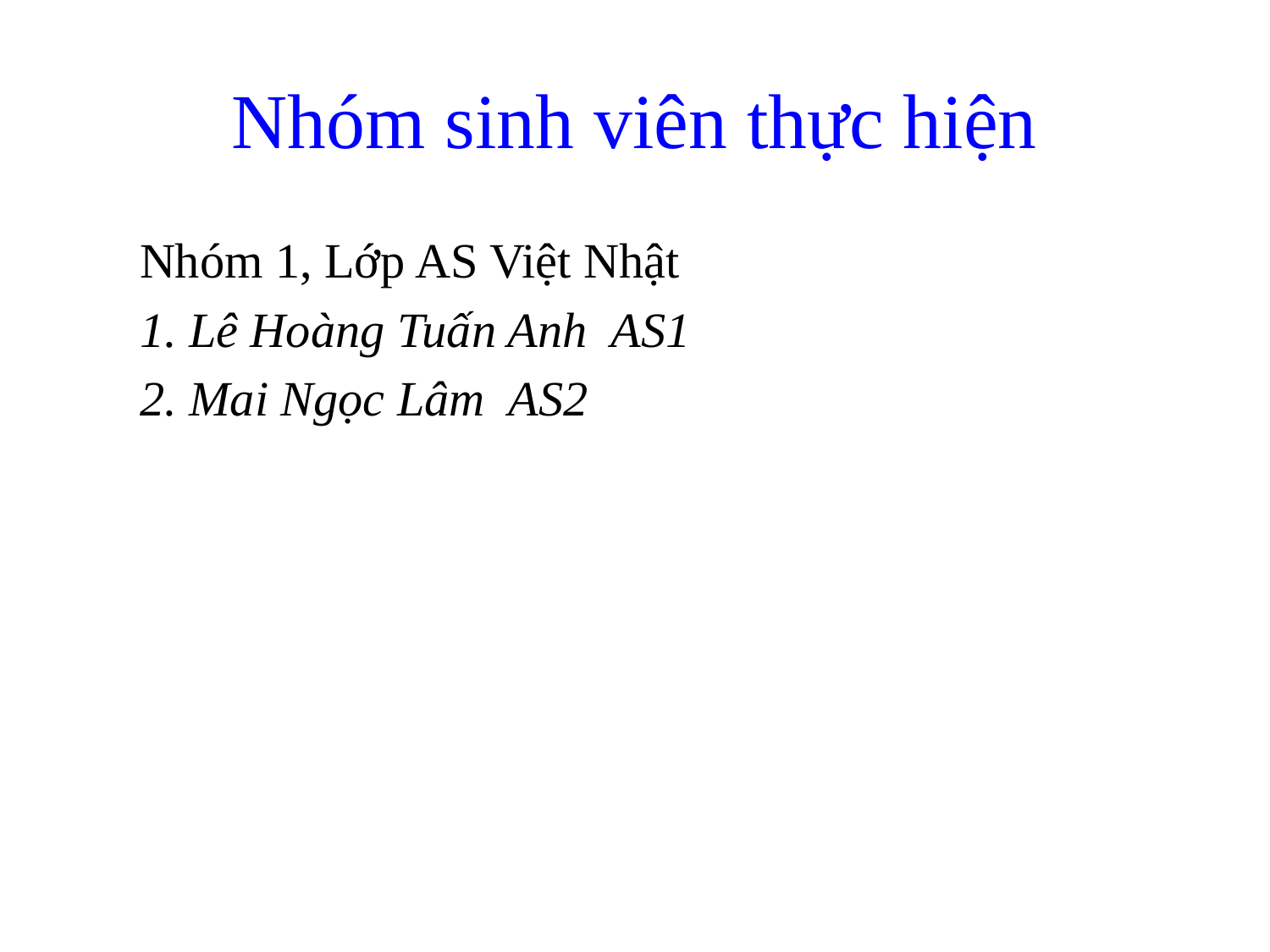

# Nhóm sinh viên thực hiện
Nhóm 1, Lớp AS Việt Nhật
1. Lê Hoàng Tuấn Anh  AS1
2. Mai Ngọc Lâm  AS2